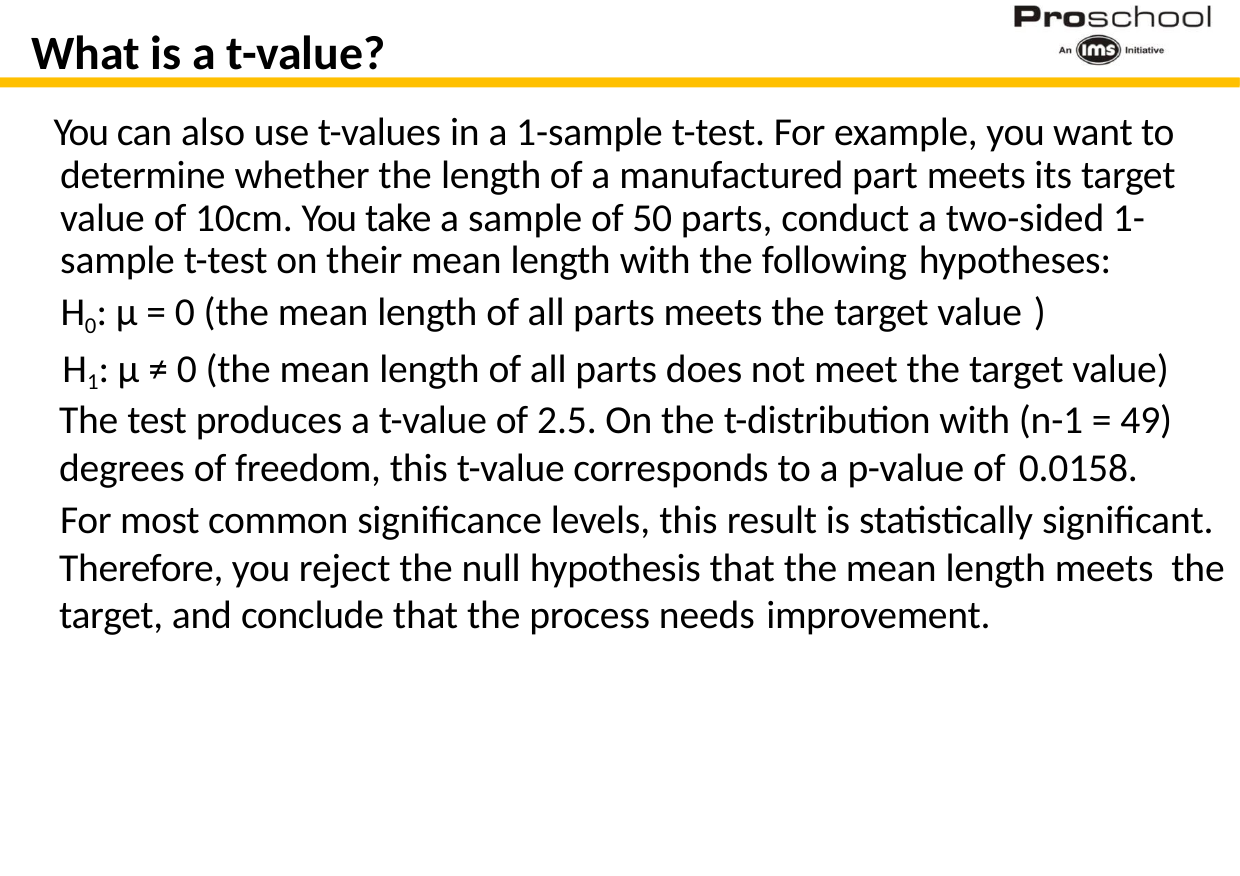

# What is a t-value?

You can also use t-values in a 1-sample t-test. For example, you want to  determine whether the length of a manufactured part meets its target  value of 10cm. You take a sample of 50 parts, conduct a two-sided 1-  sample t-test on their mean length with the following hypotheses:
   H0: μ = 0 (the mean length of all parts meets the target value )
   H1: μ ≠ 0 (the mean length of all parts does not meet the target value)  The test produces a t-value of 2.5. On the t-distribution with (n-1 = 49)  degrees of freedom, this t-value corresponds to a p-value of 0.0158.
For most common significance levels, this result is statistically significant.  Therefore, you reject the null hypothesis that the mean length meets  the target, and conclude that the process needs improvement.